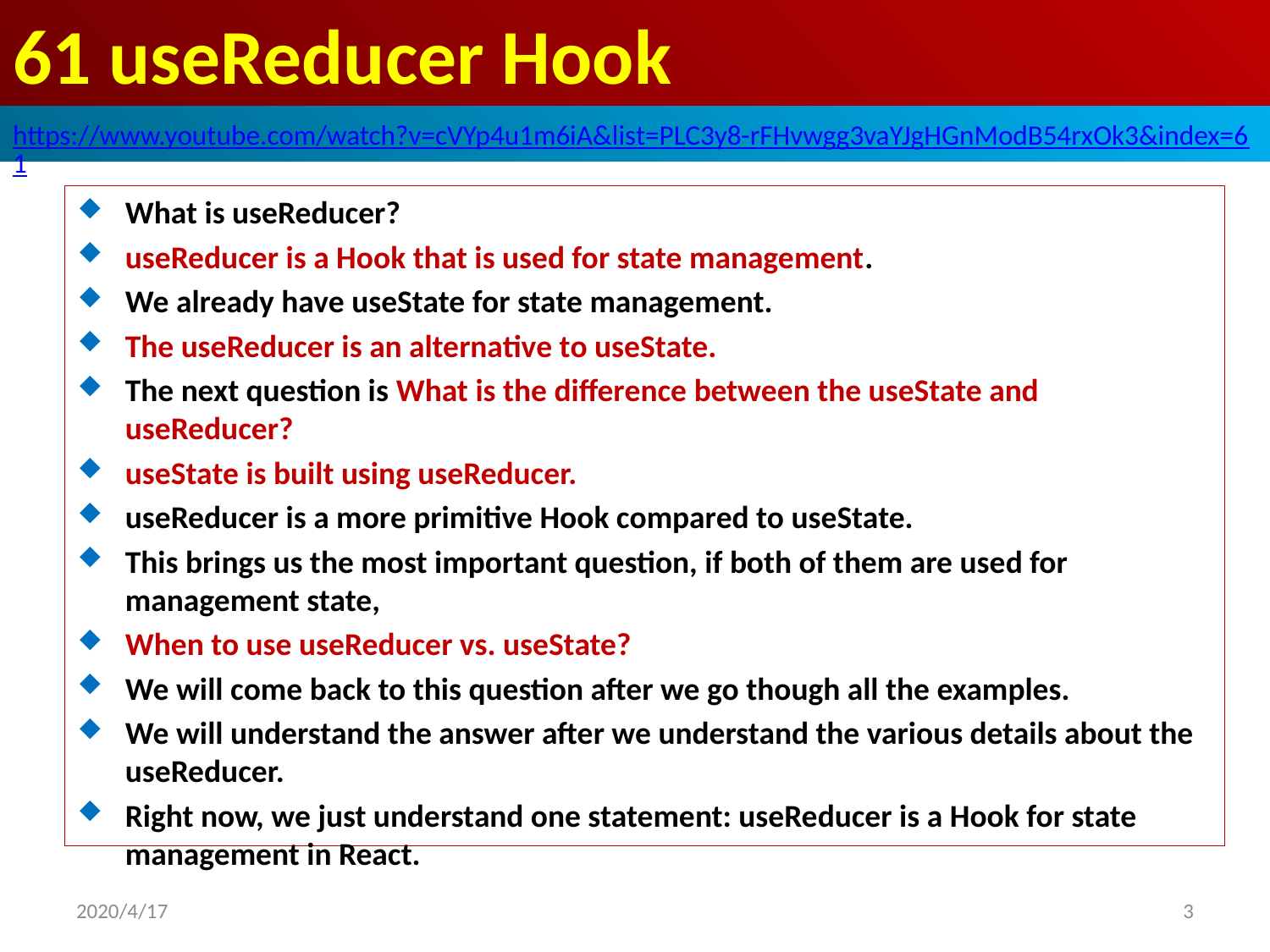

# 61 useReducer Hook
https://www.youtube.com/watch?v=cVYp4u1m6iA&list=PLC3y8-rFHvwgg3vaYJgHGnModB54rxOk3&index=61
What is useReducer?
useReducer is a Hook that is used for state management.
We already have useState for state management.
The useReducer is an alternative to useState.
The next question is What is the difference between the useState and useReducer?
useState is built using useReducer.
useReducer is a more primitive Hook compared to useState.
This brings us the most important question, if both of them are used for management state,
When to use useReducer vs. useState?
We will come back to this question after we go though all the examples.
We will understand the answer after we understand the various details about the useReducer.
Right now, we just understand one statement: useReducer is a Hook for state management in React.
2020/4/17
3